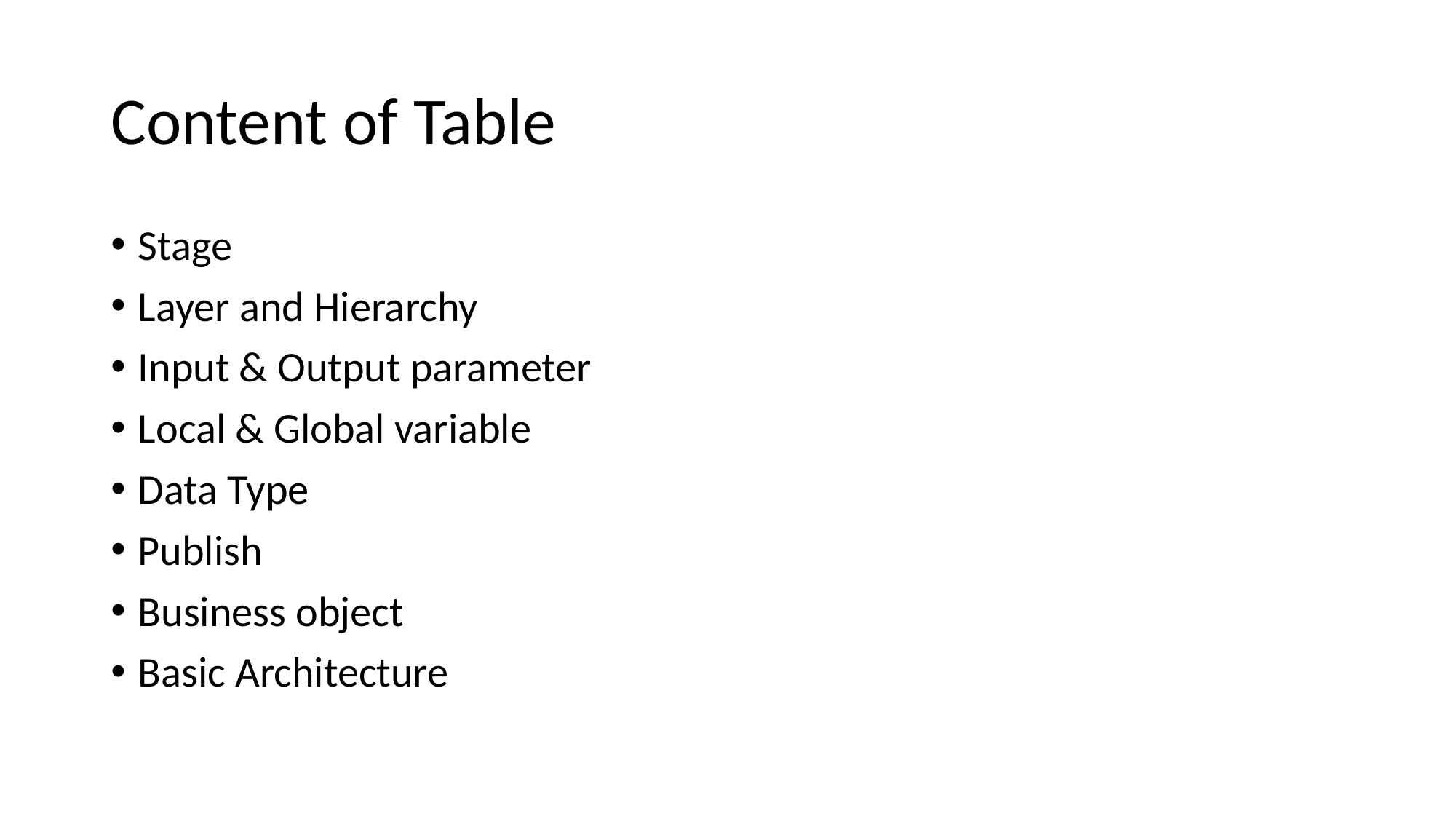

# Content of Table
Stage
Layer and Hierarchy
Input & Output parameter
Local & Global variable
Data Type
Publish
Business object
Basic Architecture